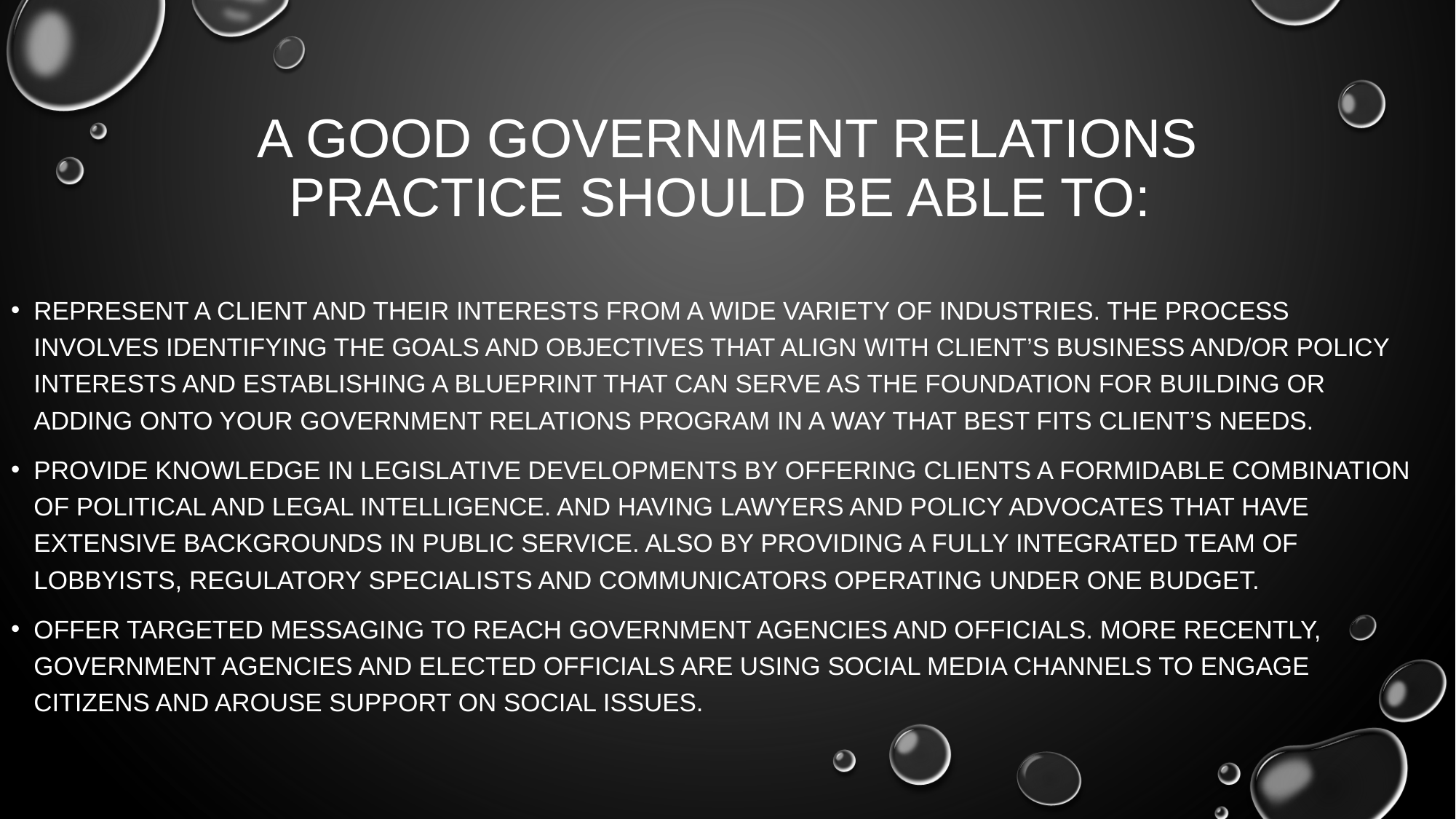

# A good government relations practice should be able to:
Represent a client and their interests from a wide variety of industries. The process involves identifying the goals and objectives that align with client’s business and/or policy interests and establishing a blueprint that can serve as the foundation for building or adding onto your government relations program in a way that best fits client’s needs.
Provide knowledge in legislative developments by offering clients a formidable combination of political and legal intelligence. And having lawyers and policy advocates that have extensive backgrounds in public service. Also by providing a fully integrated team of lobbyists, regulatory specialists and communicators operating under one budget.
Offer targeted messaging to reach government agencies and officials. More recently, government agencies and elected officials are using social media channels to engage citizens and arouse support on social issues.